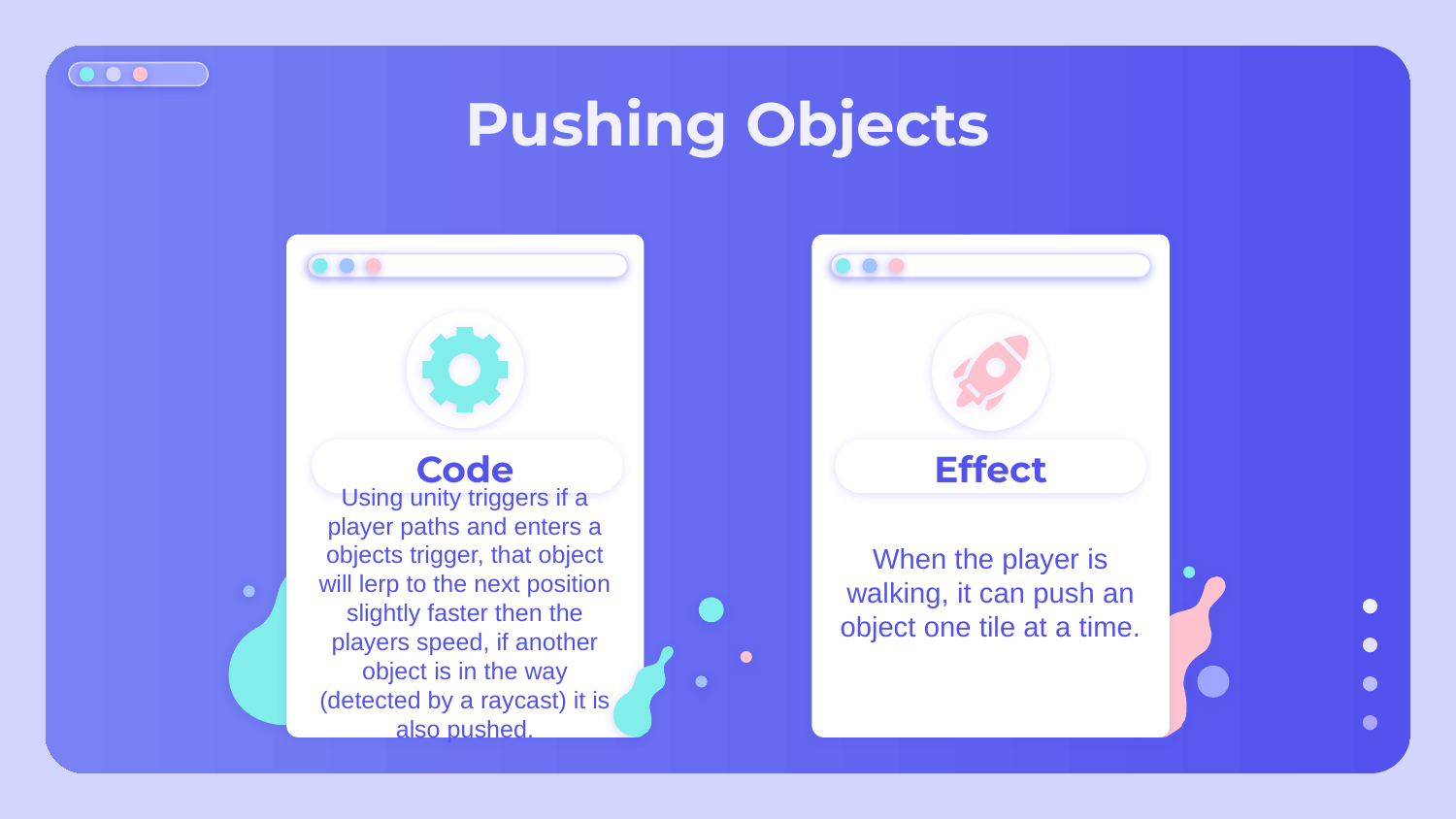

# Pushing Objects

Code
Effect
Using unity triggers if a player paths and enters a objects trigger, that object will lerp to the next position slightly faster then the players speed, if another object is in the way (detected by a raycast) it is also pushed.
When the player is walking, it can push an object one tile at a time.